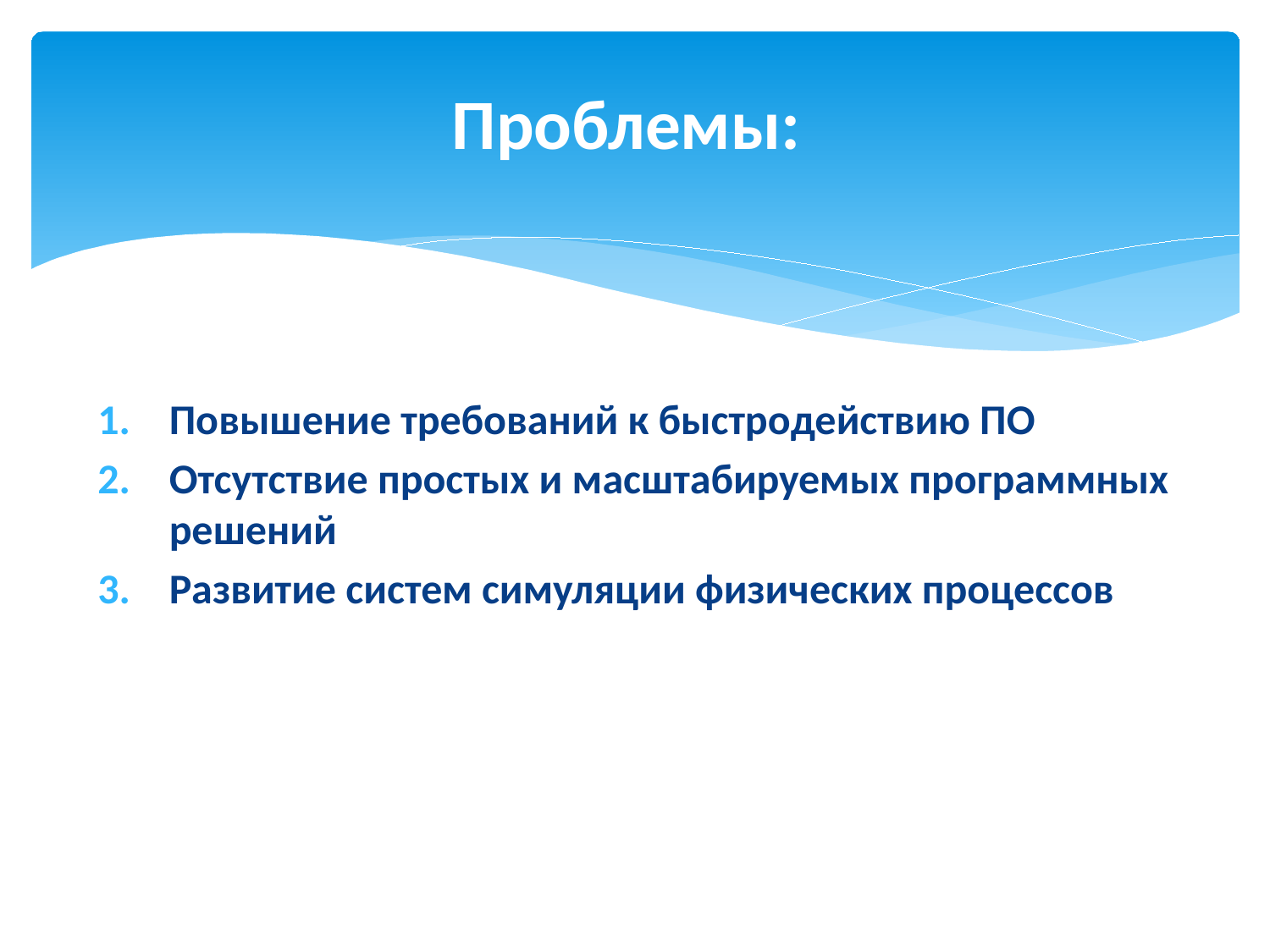

# Проблемы:
Повышение требований к быстродействию ПО
Отсутствие простых и масштабируемых программных решений
Развитие систем симуляции физических процессов